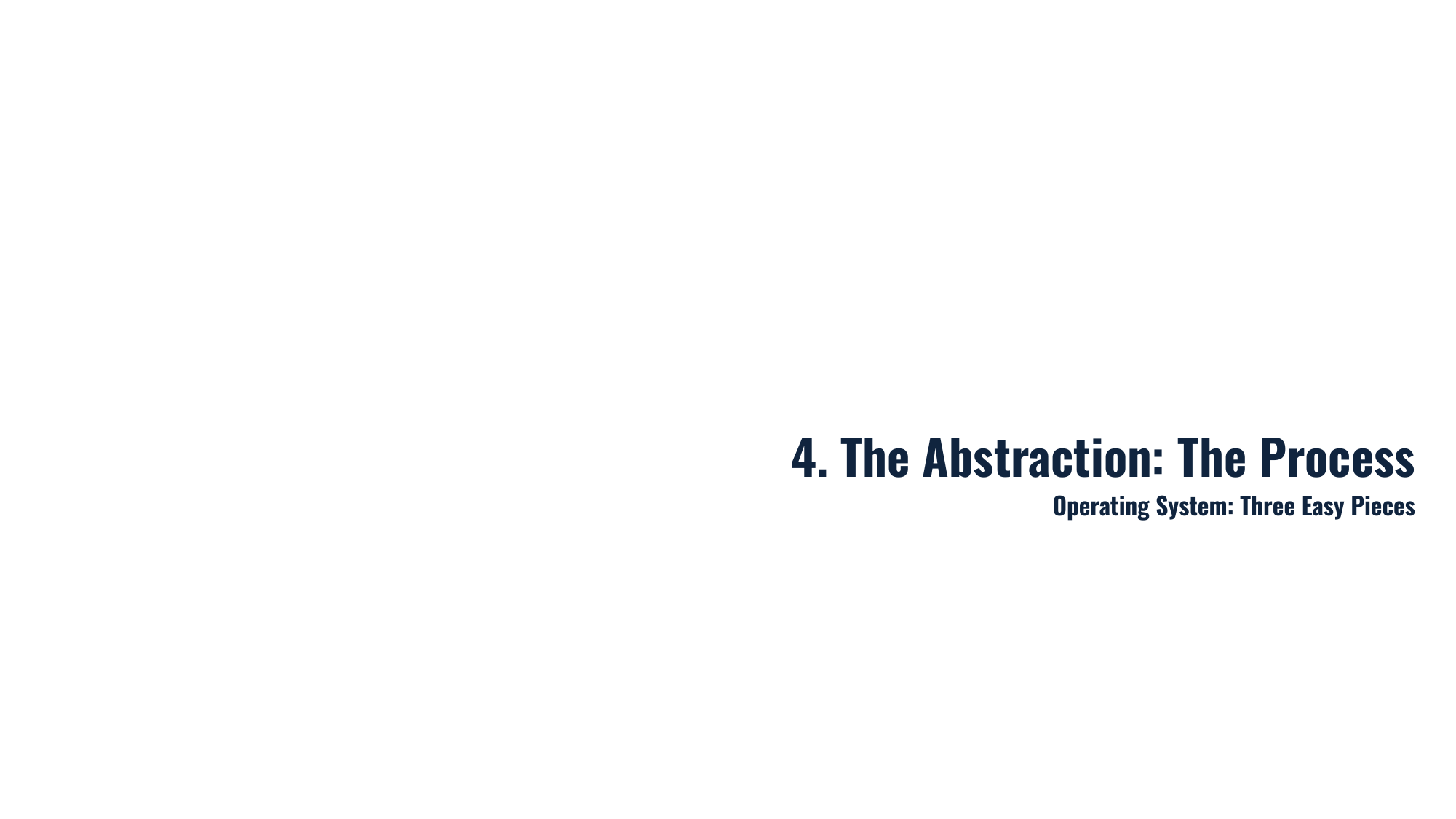

4. The Abstraction: The Process
Operating System: Three Easy Pieces